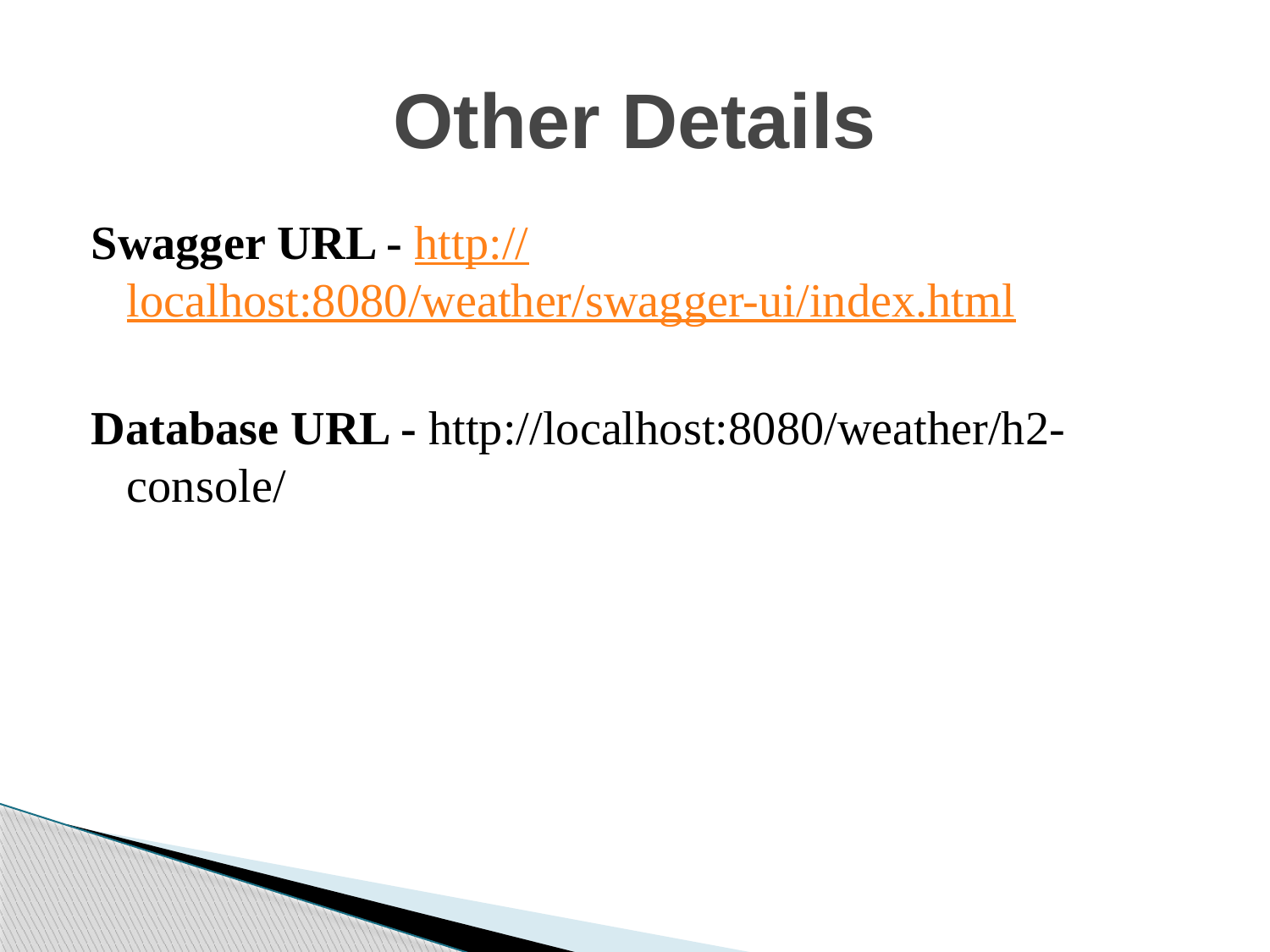

# Other Details
Swagger URL - http://localhost:8080/weather/swagger-ui/index.html

Database URL - http://localhost:8080/weather/h2-console/